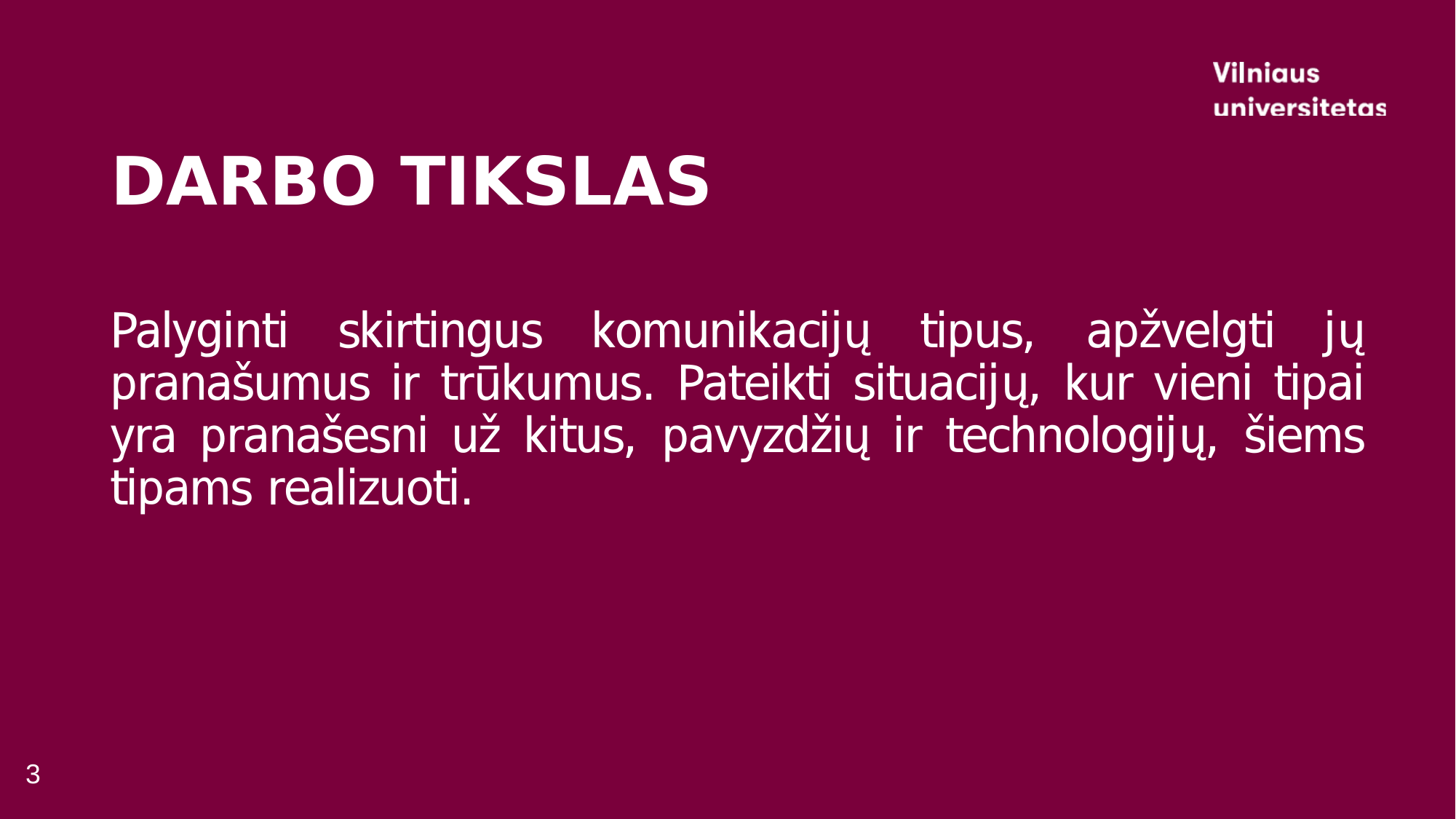

# DARBO TIKSLAS
Palyginti skirtingus komunikacijų tipus, apžvelgti jų pranašumus ir trūkumus. Pateikti situacijų, kur vieni tipai yra pranašesni už kitus, pavyzdžių ir technologijų, šiems tipams realizuoti.

3